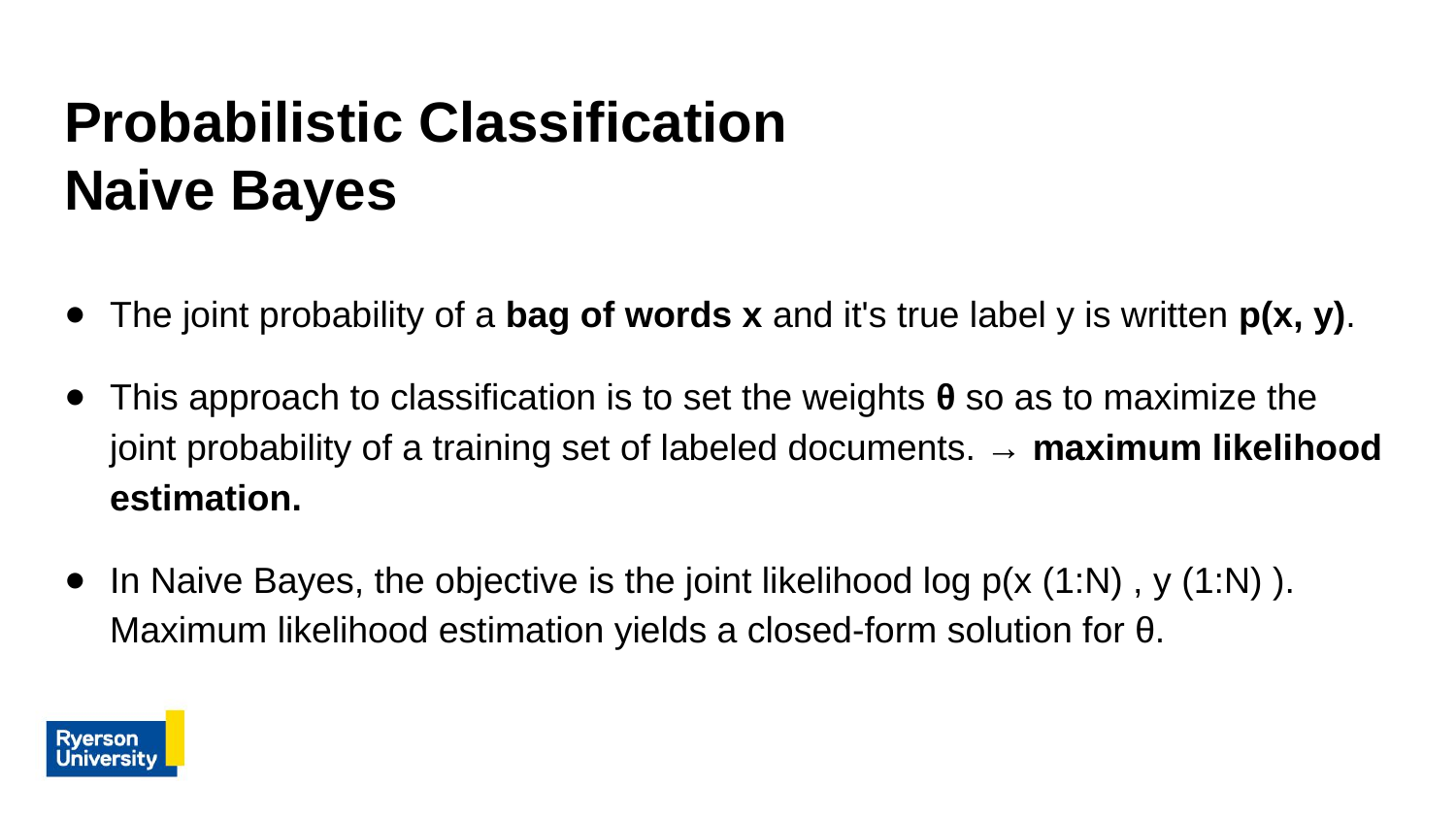

# Probabilistic Classification
Naive Bayes
The joint probability of a bag of words x and it's true label y is written p(x, y).
This approach to classification is to set the weights θ so as to maximize the joint probability of a training set of labeled documents. → maximum likelihood estimation.
In Naive Bayes, the objective is the joint likelihood log p(x (1:N) , y (1:N) ). Maximum likelihood estimation yields a closed-form solution for θ.